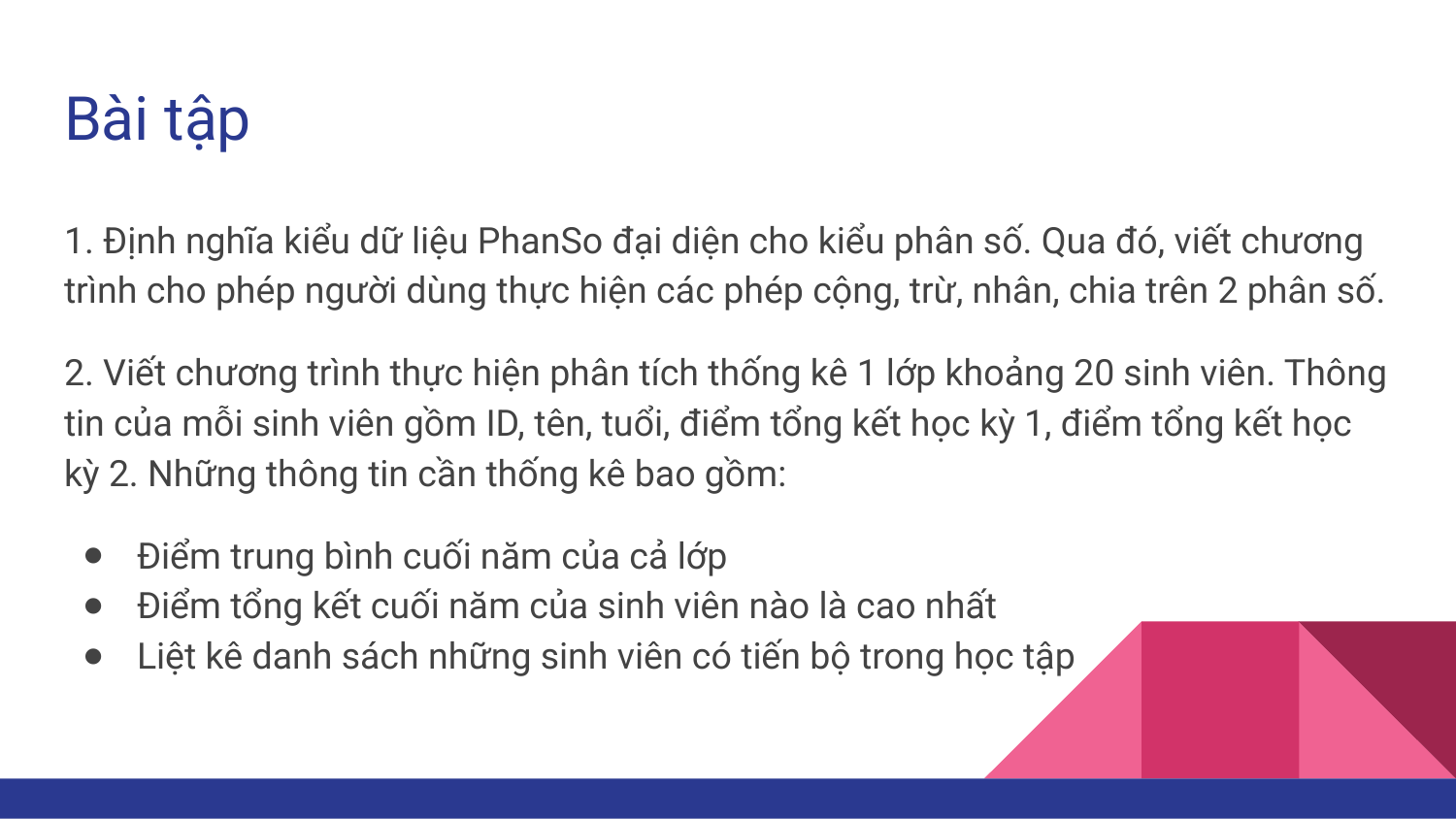

# Bài tập
1. Định nghĩa kiểu dữ liệu PhanSo đại diện cho kiểu phân số. Qua đó, viết chương trình cho phép người dùng thực hiện các phép cộng, trừ, nhân, chia trên 2 phân số.
2. Viết chương trình thực hiện phân tích thống kê 1 lớp khoảng 20 sinh viên. Thông tin của mỗi sinh viên gồm ID, tên, tuổi, điểm tổng kết học kỳ 1, điểm tổng kết học kỳ 2. Những thông tin cần thống kê bao gồm:
Điểm trung bình cuối năm của cả lớp
Điểm tổng kết cuối năm của sinh viên nào là cao nhất
Liệt kê danh sách những sinh viên có tiến bộ trong học tập